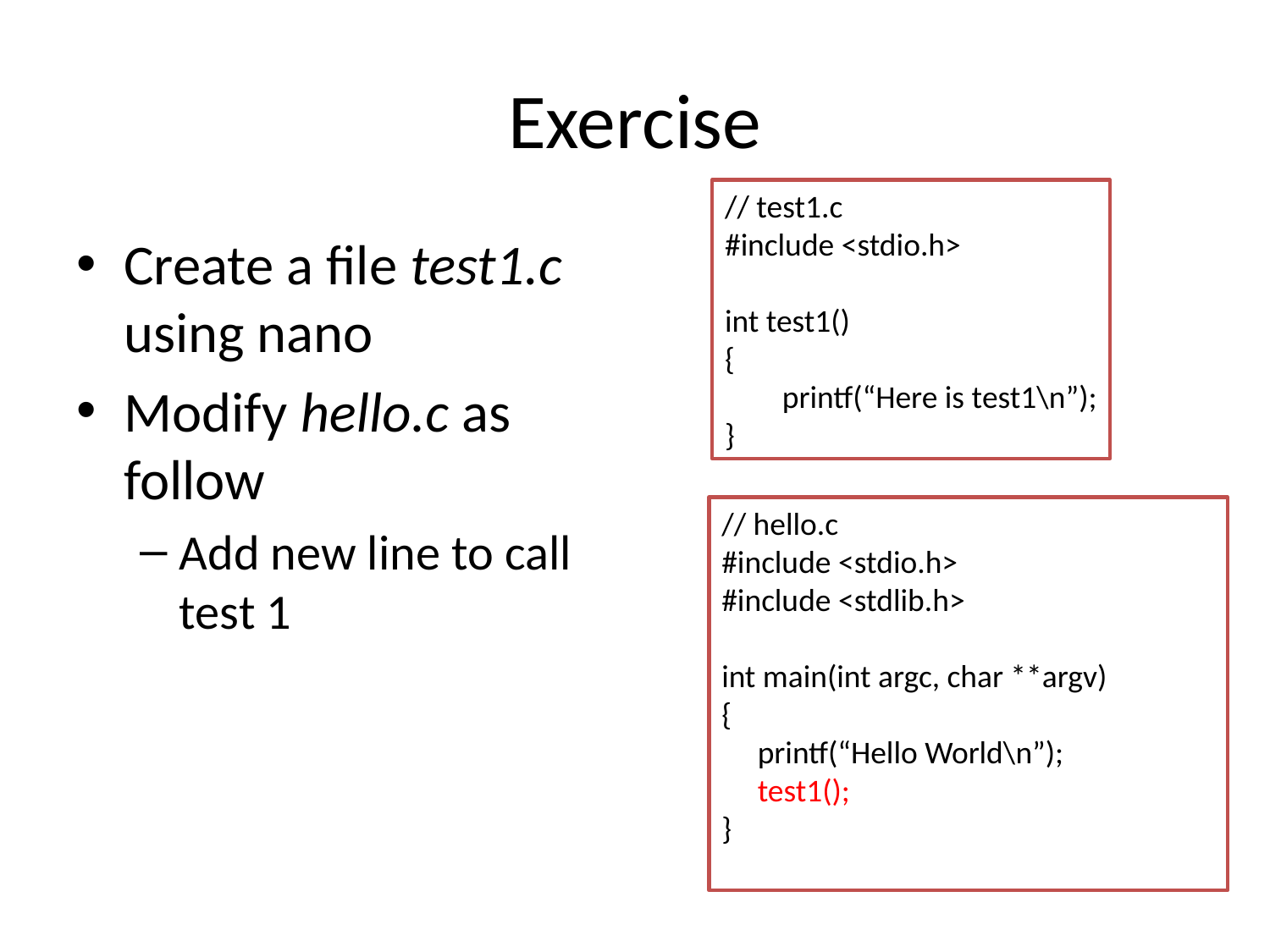

# Exercise
// test1.c
#include <stdio.h>

int test1()
{
        printf(“Here is test1\n”);
}
Create a file test1.c  using nano
Modify hello.c as follow
Add new line to call test 1

// hello.c
#include <stdio.h>
#include <stdlib.h>

int main(int argc, char **argv)
{
     printf(“Hello World\n”);
     test1();
}